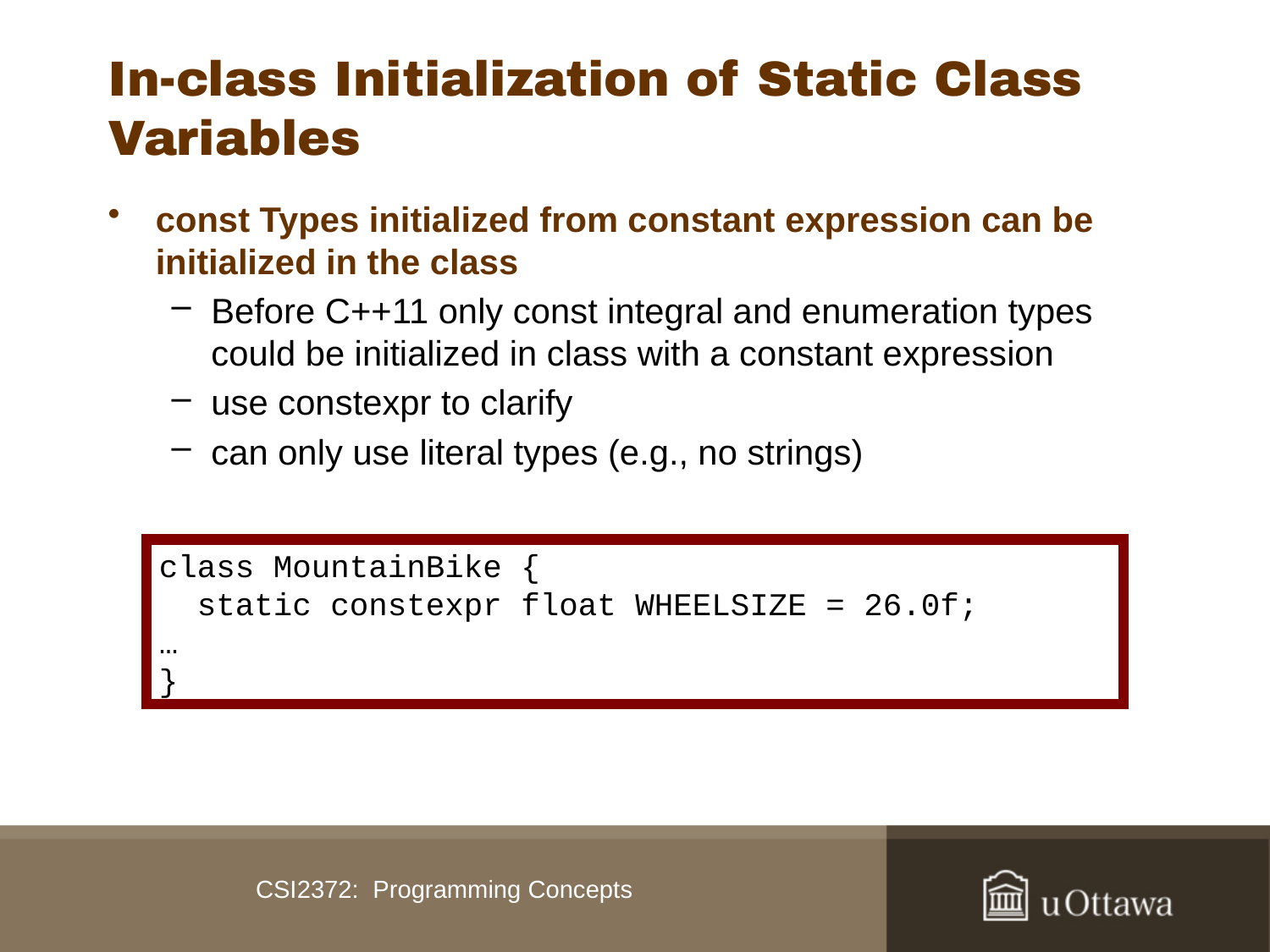

# In-class Initialization of Static Class Variables
const Types initialized from constant expression can be initialized in the class
Before C++11 only const integral and enumeration types could be initialized in class with a constant expression
use constexpr to clarify
can only use literal types (e.g., no strings)

class MountainBike {
  static constexpr float WHEELSIZE = 26.0f;
…
}
CSI2372:  Programming Concepts